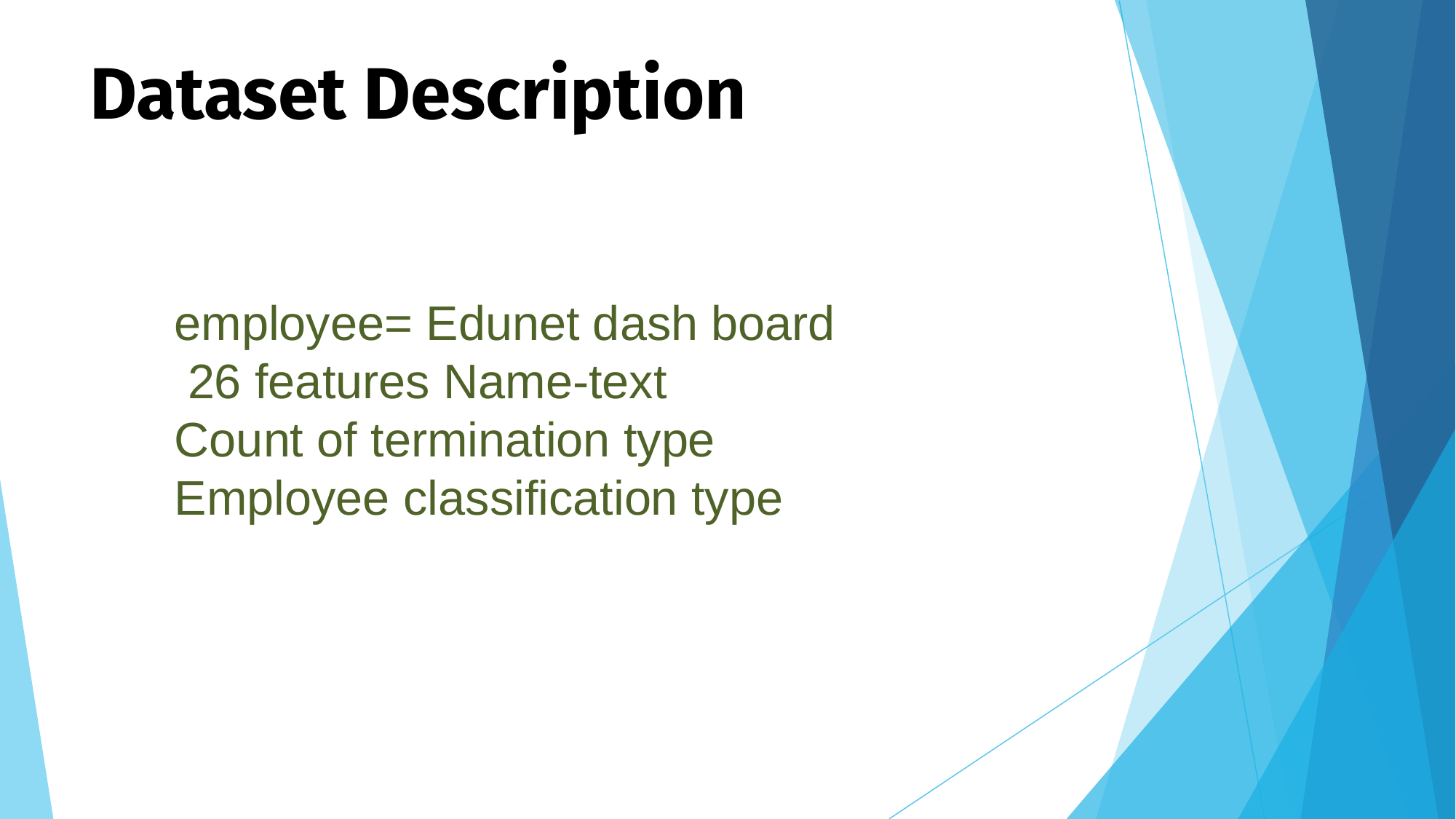

# Dataset Description
employee= Edunet dash board
 26 features Name-text
Count of termination type
Employee classification type